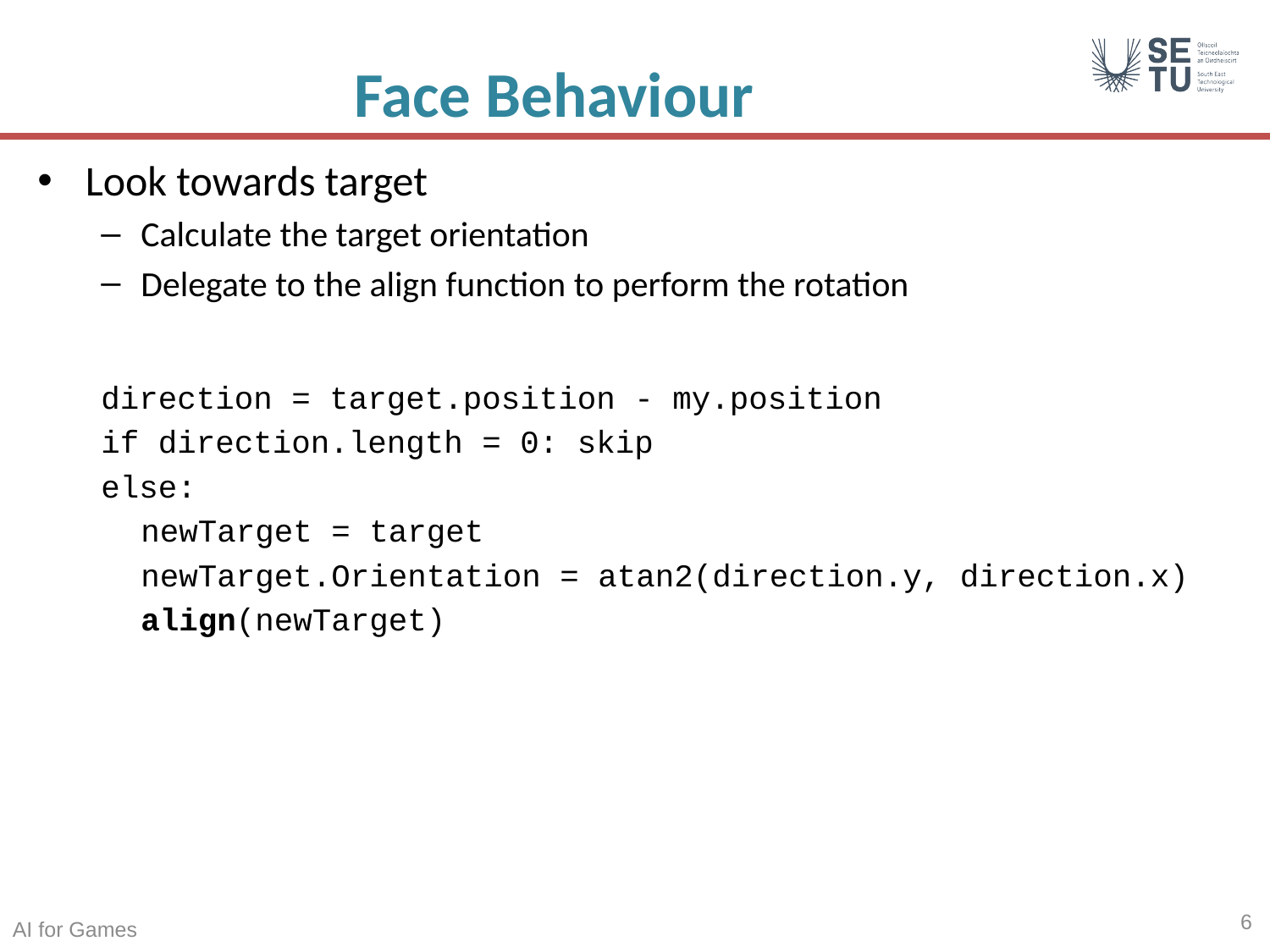

# Face Behaviour
Look towards target
Calculate the target orientation
Delegate to the align function to perform the rotation

direction = target.position - my.position
if direction.length = 0: skip
else:
	newTarget = target
	newTarget.Orientation = atan2(direction.y, direction.x)
	align(newTarget)
6